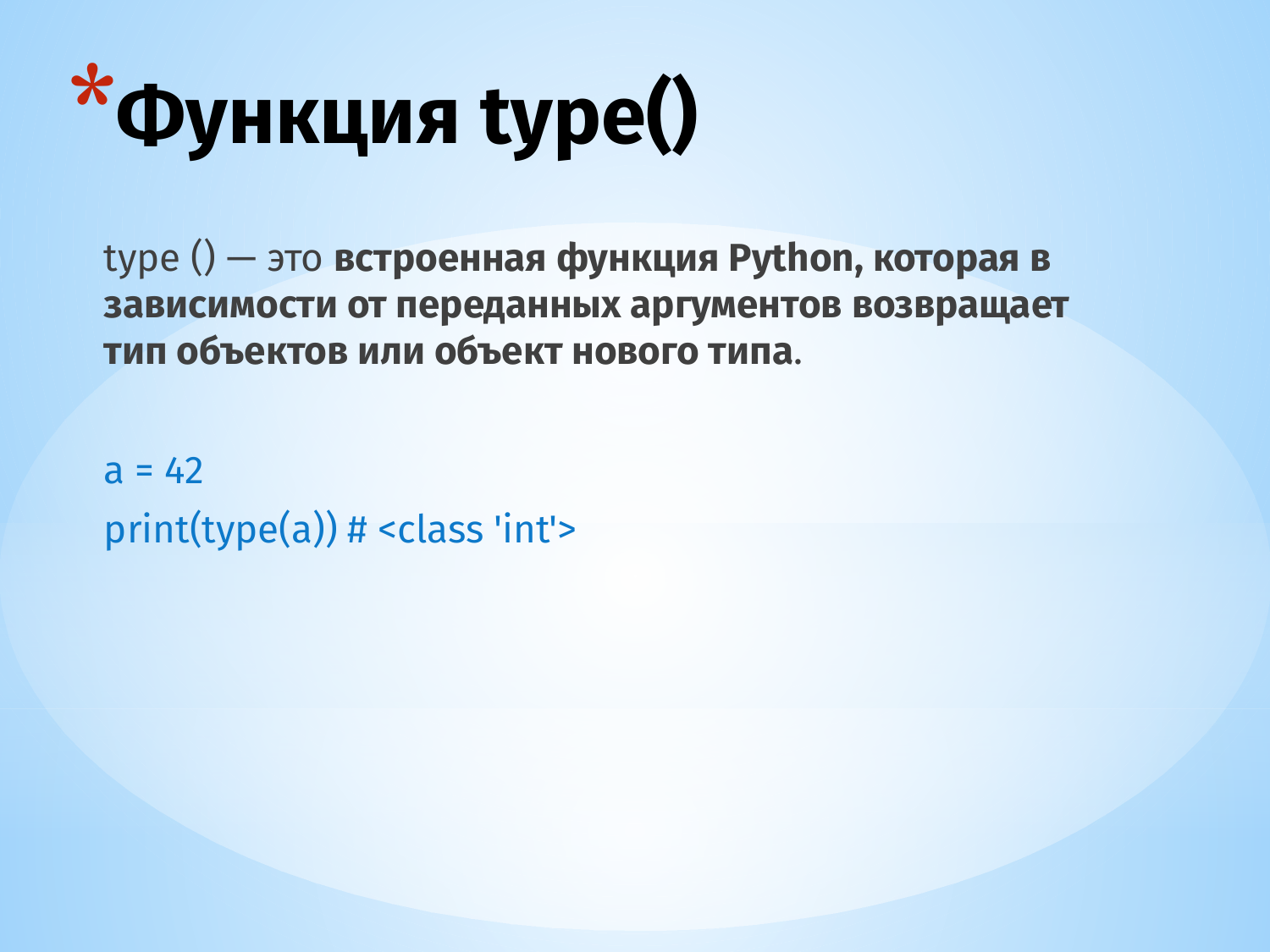

# Функция type()
type () — это встроенная функция Python, которая в зависимости от переданных аргументов возвращает тип объектов или объект нового типа.

a = 42
print(type(a)) # <class 'int'>